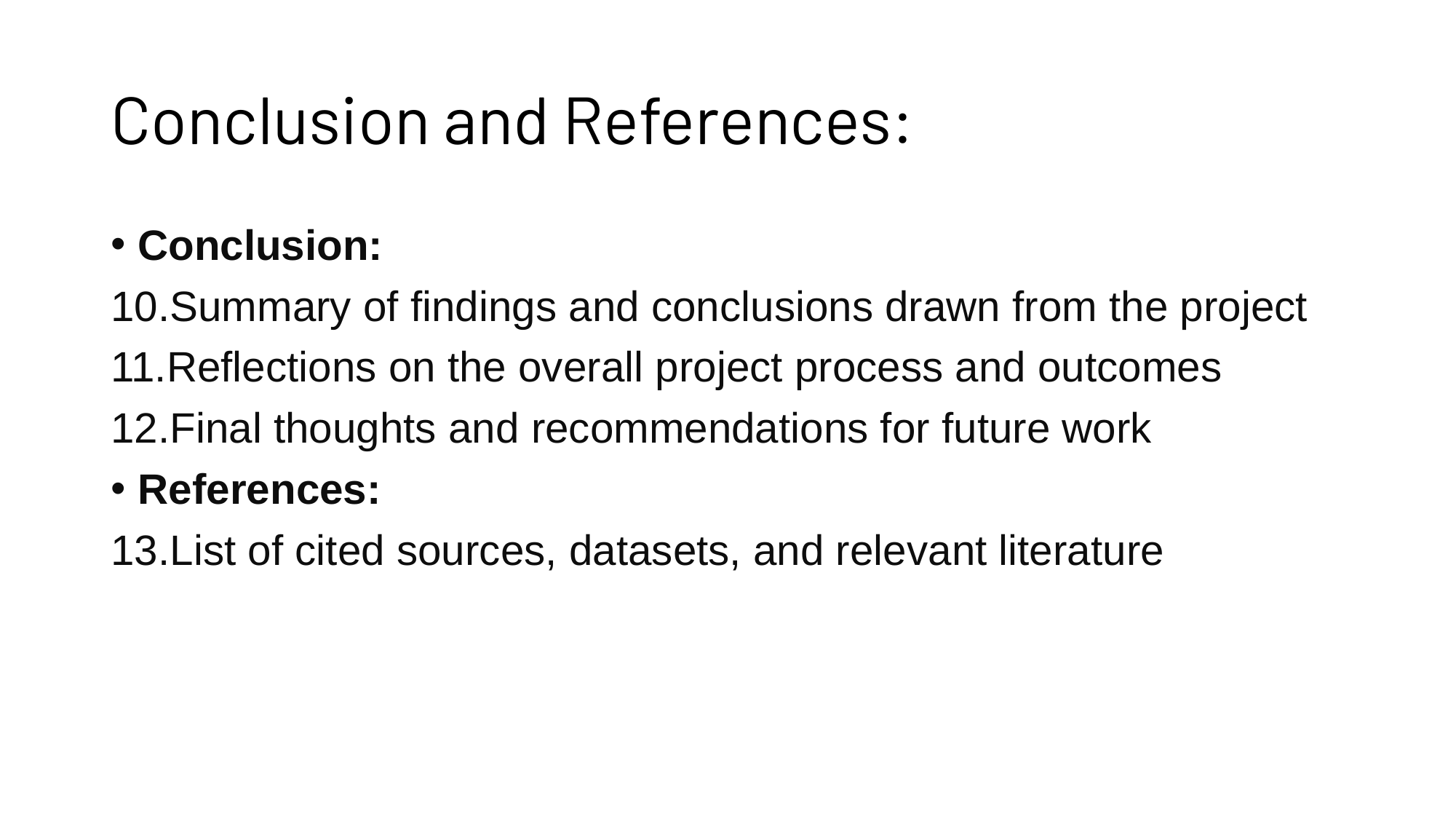

# Conclusion and References:
Conclusion:
Summary of findings and conclusions drawn from the project
Reflections on the overall project process and outcomes
Final thoughts and recommendations for future work
References:
List of cited sources, datasets, and relevant literature